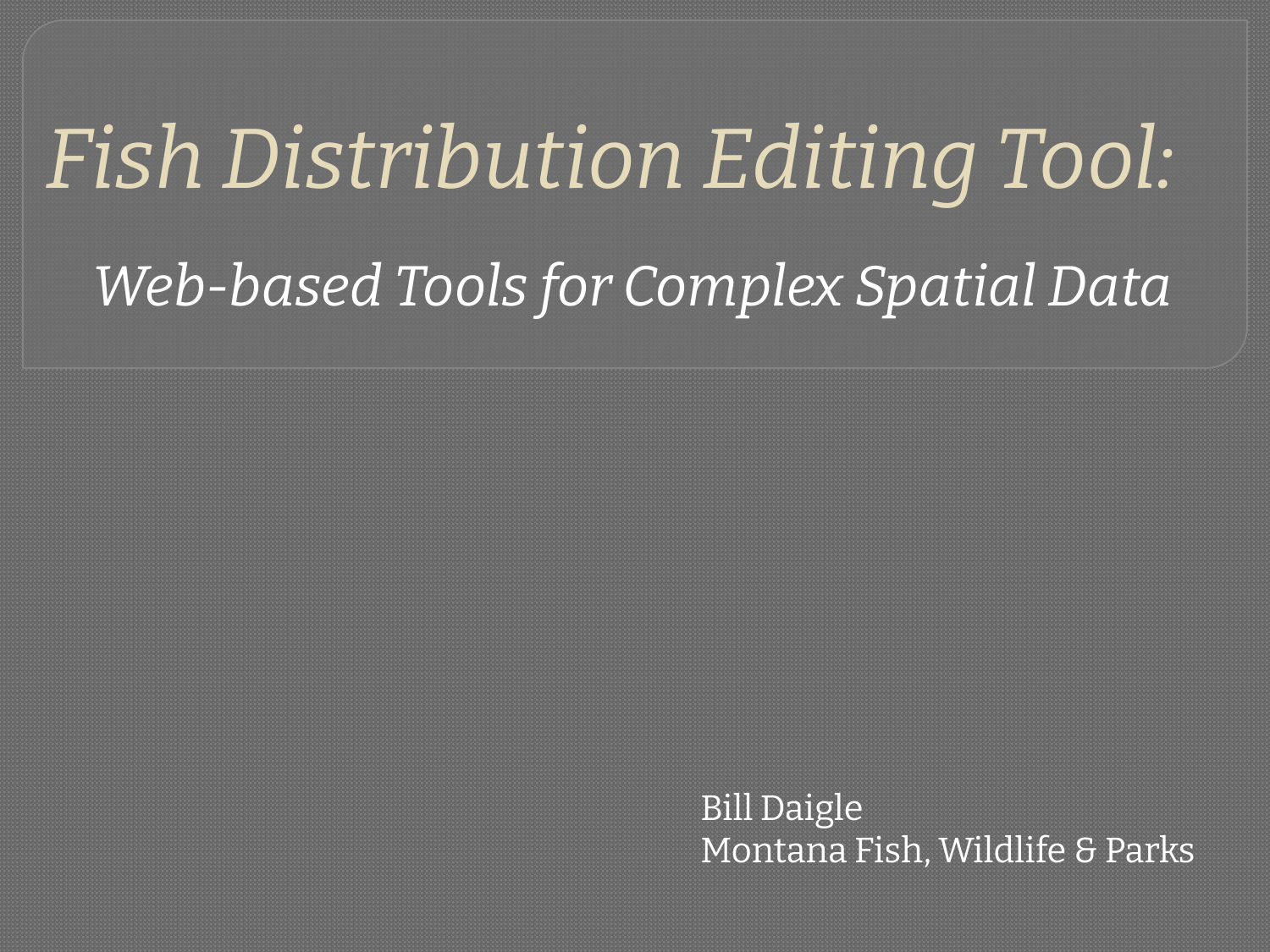

# Fish Distribution Editing Tool:
Web-based Tools for Complex Spatial Data
Bill Daigle
Montana Fish, Wildlife & Parks